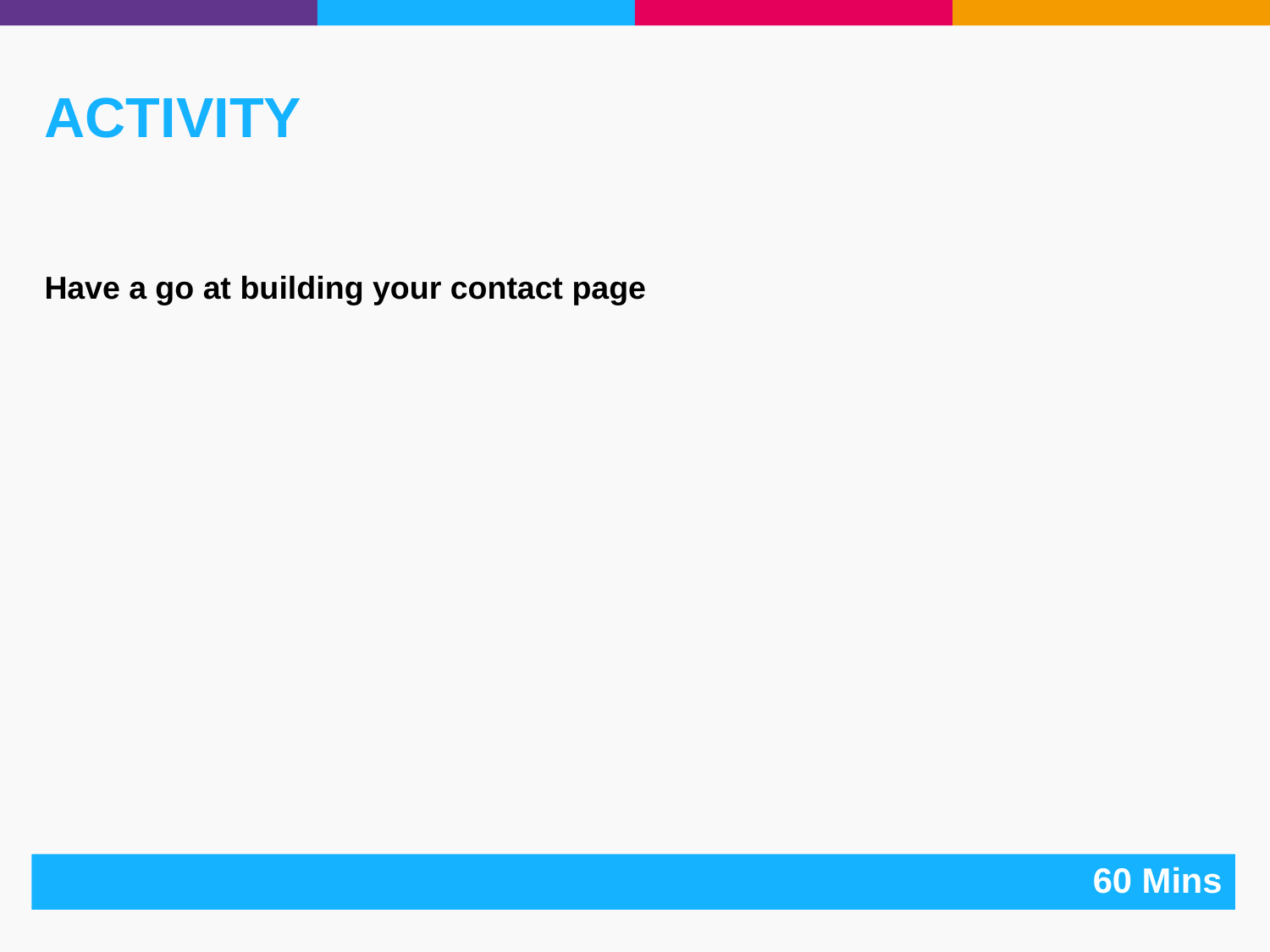

# ACTIVITY
Have a go at building your contact page
60 Mins